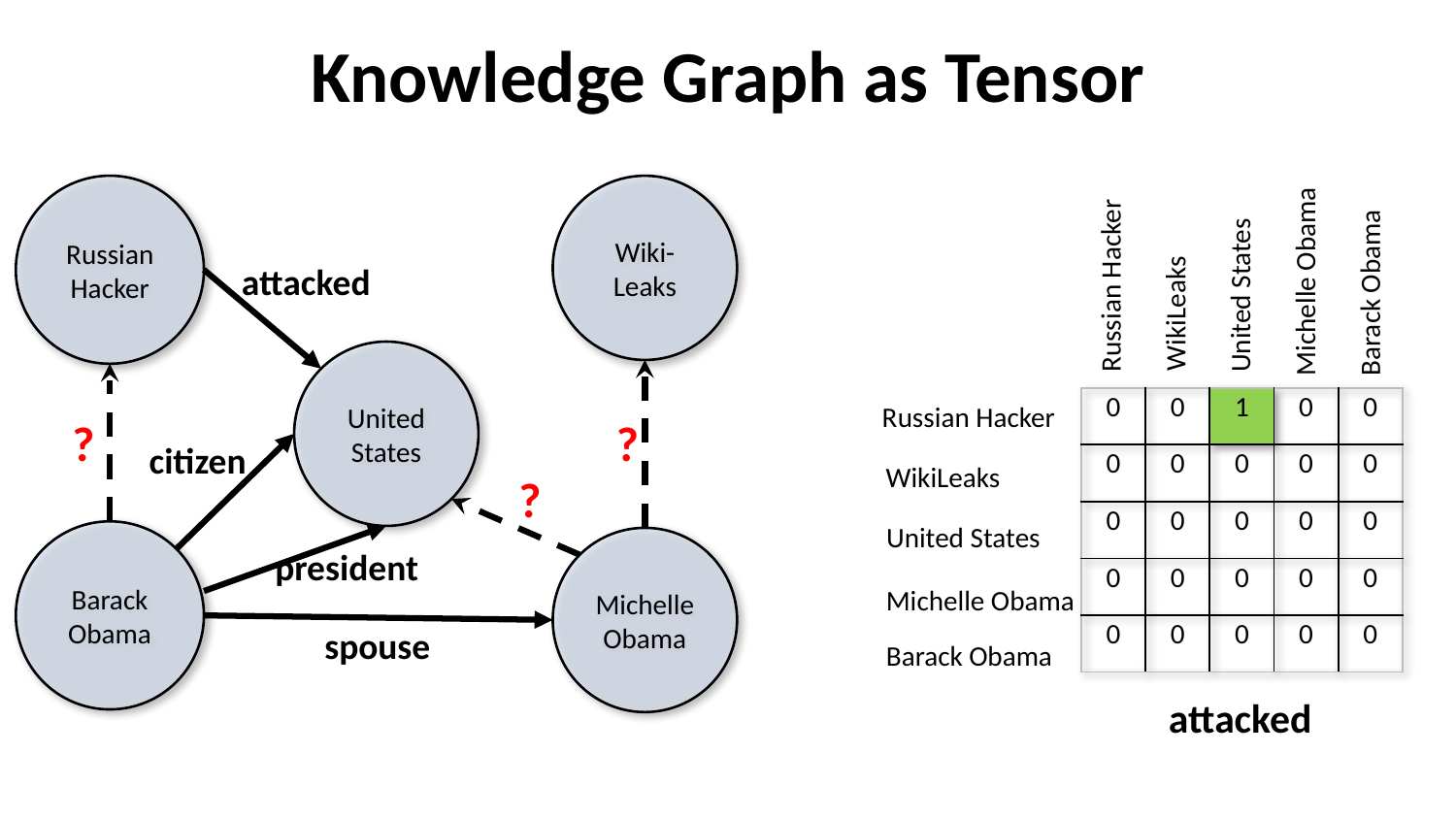

# Knowledge Graph as Tensor
Russian Hacker
Wiki-Leaks
attacked
Michelle Obama
Russian Hacker
Barack Obama
United States
WikiLeaks
United States
| 0 | 0 | 1 | 0 | 0 |
| --- | --- | --- | --- | --- |
| 0 | 0 | 0 | 0 | 0 |
| 0 | 0 | 0 | 0 | 0 |
| 0 | 0 | 0 | 0 | 0 |
| 0 | 0 | 0 | 0 | 0 |
Russian Hacker
?
?
citizen
WikiLeaks
?
United States
Barack Obama
Michelle Obama
president
Michelle Obama
spouse
Barack Obama
attacked